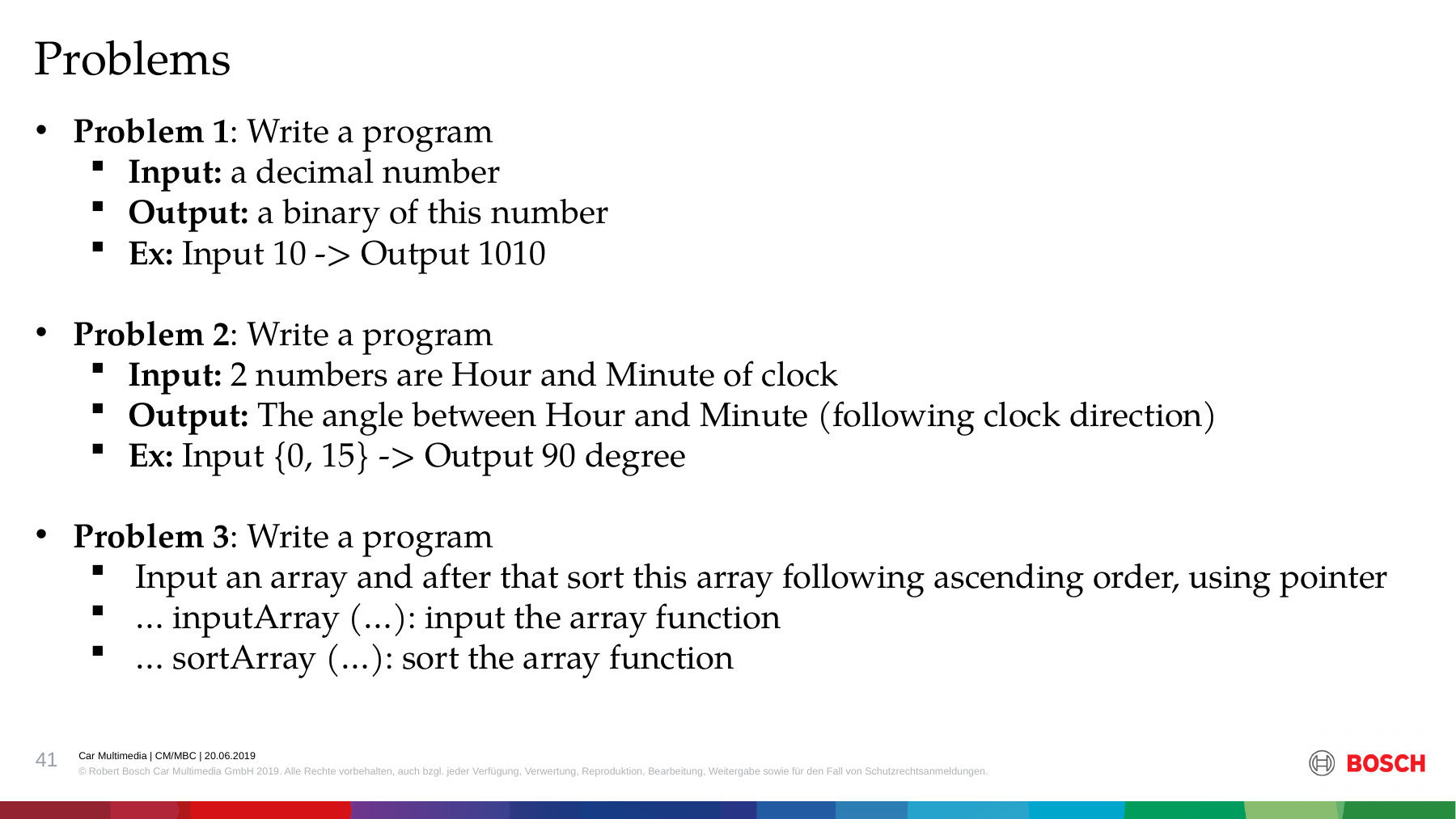

Problems
Problem 1: Write a program
Input: a decimal number
Output: a binary of this number
Ex: Input 10 -> Output 1010

Problem 2: Write a program
Input: 2 numbers are Hour and Minute of clock
Output: The angle between Hour and Minute (following clock direction)
Ex: Input {0, 15} -> Output 90 degree

Problem 3: Write a program
Input an array and after that sort this array following ascending order, using pointer
… inputArray (…): input the array function
… sortArray (…): sort the array function

60* countries –
410,000*
Bosch associates
440 regional
subsidiaries
41